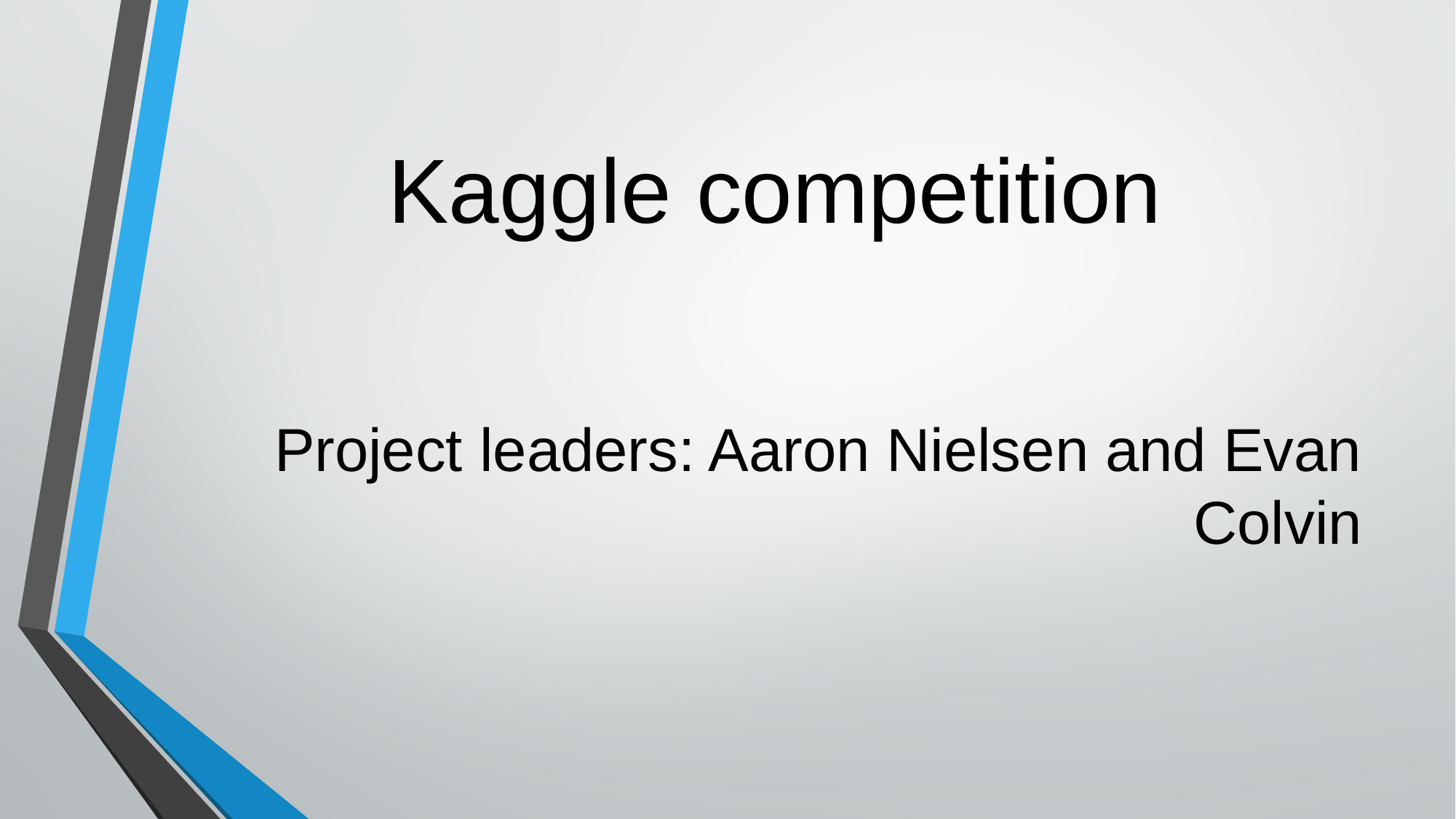

# Kaggle competition
Project leaders: Aaron Nielsen and Evan Colvin